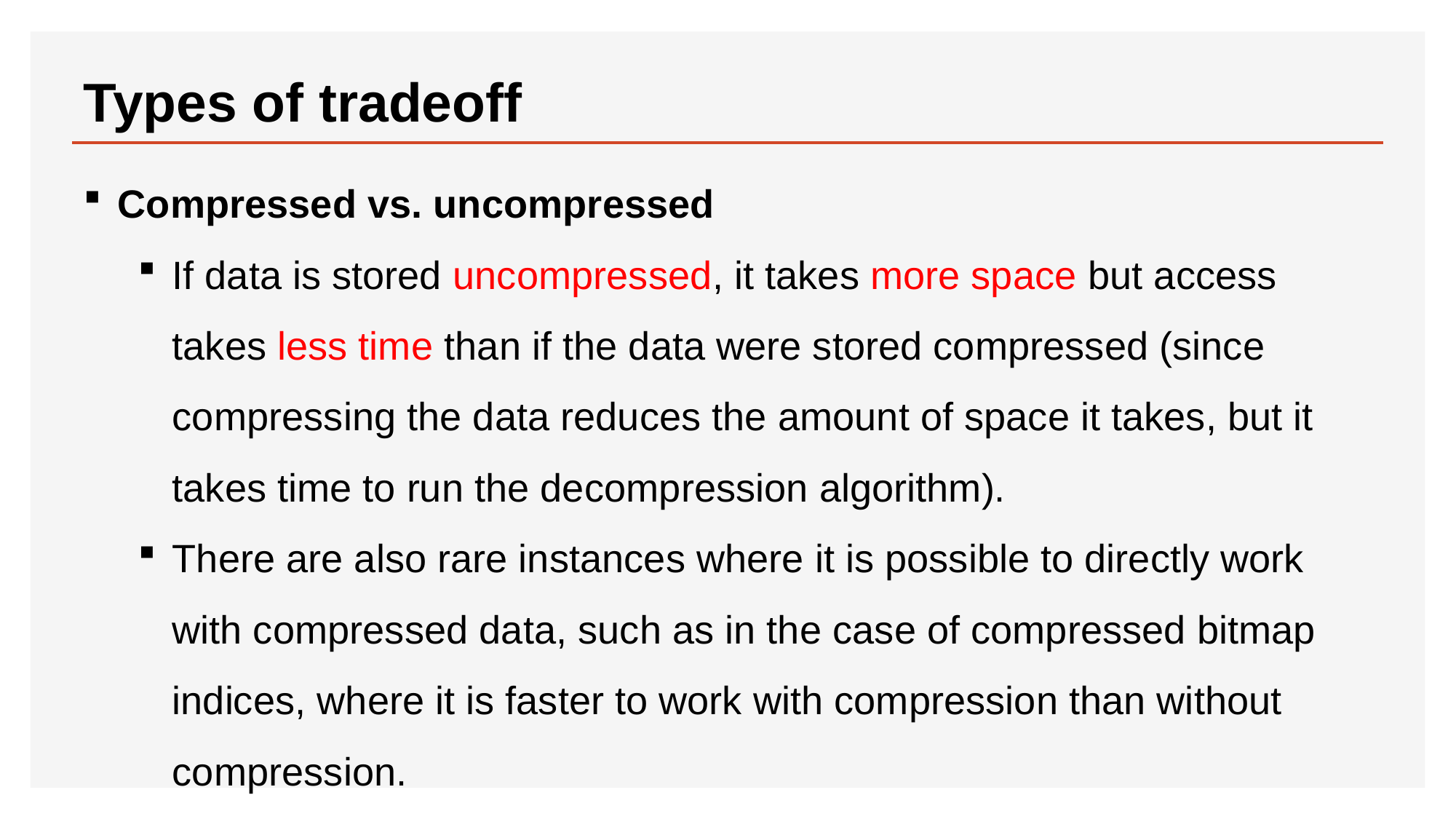

# Types of tradeoff
Compressed vs. uncompressed
If data is stored uncompressed, it takes more space but access takes less time than if the data were stored compressed (since compressing the data reduces the amount of space it takes, but it takes time to run the decompression algorithm).
There are also rare instances where it is possible to directly work with compressed data, such as in the case of compressed bitmap indices, where it is faster to work with compression than without compression.